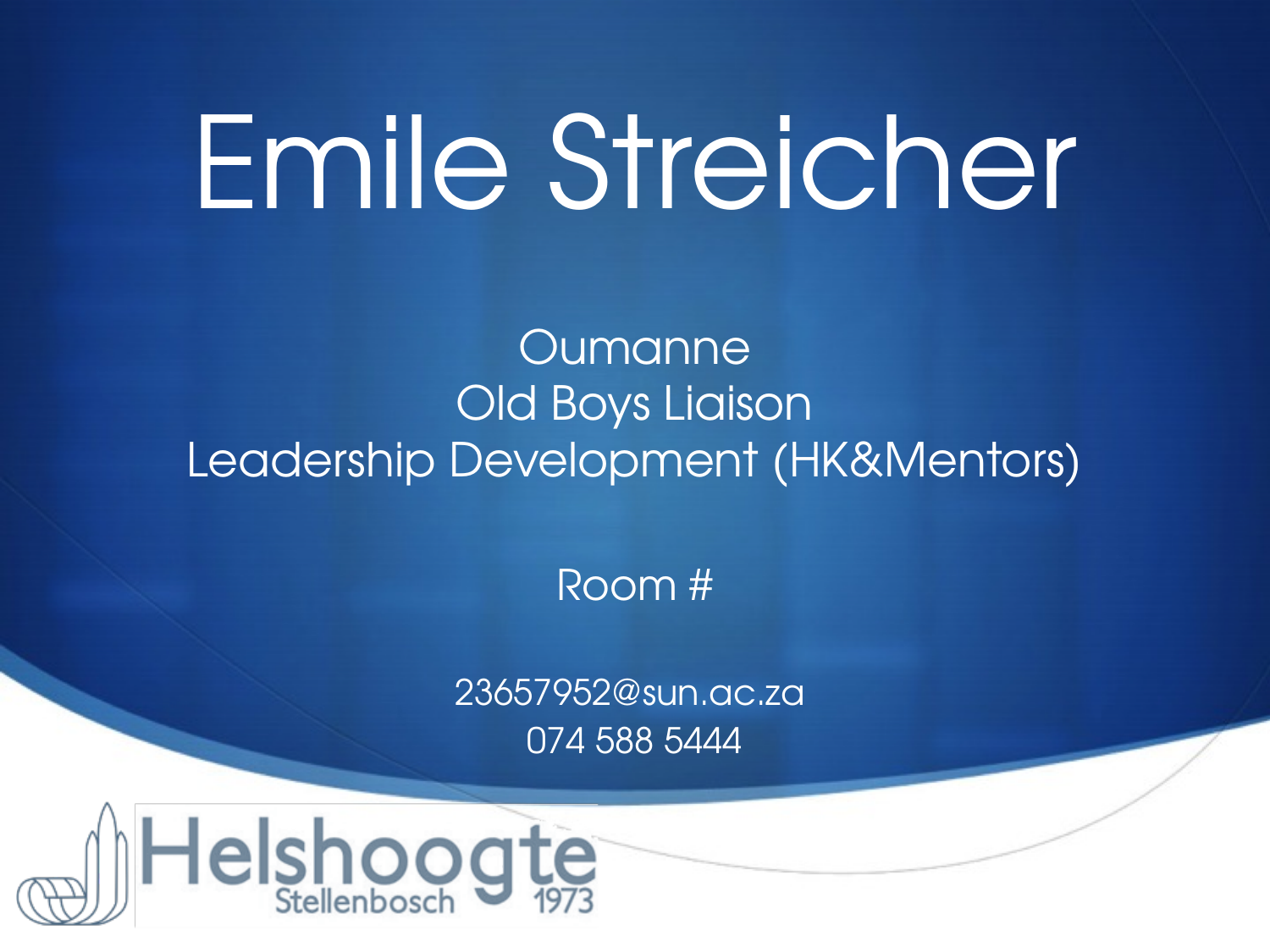

# Emile Streicher
Oumanne
Old Boys Liaison
Leadership Development (HK&Mentors)

Room #

23657952@sun.ac.za
074 588 5444